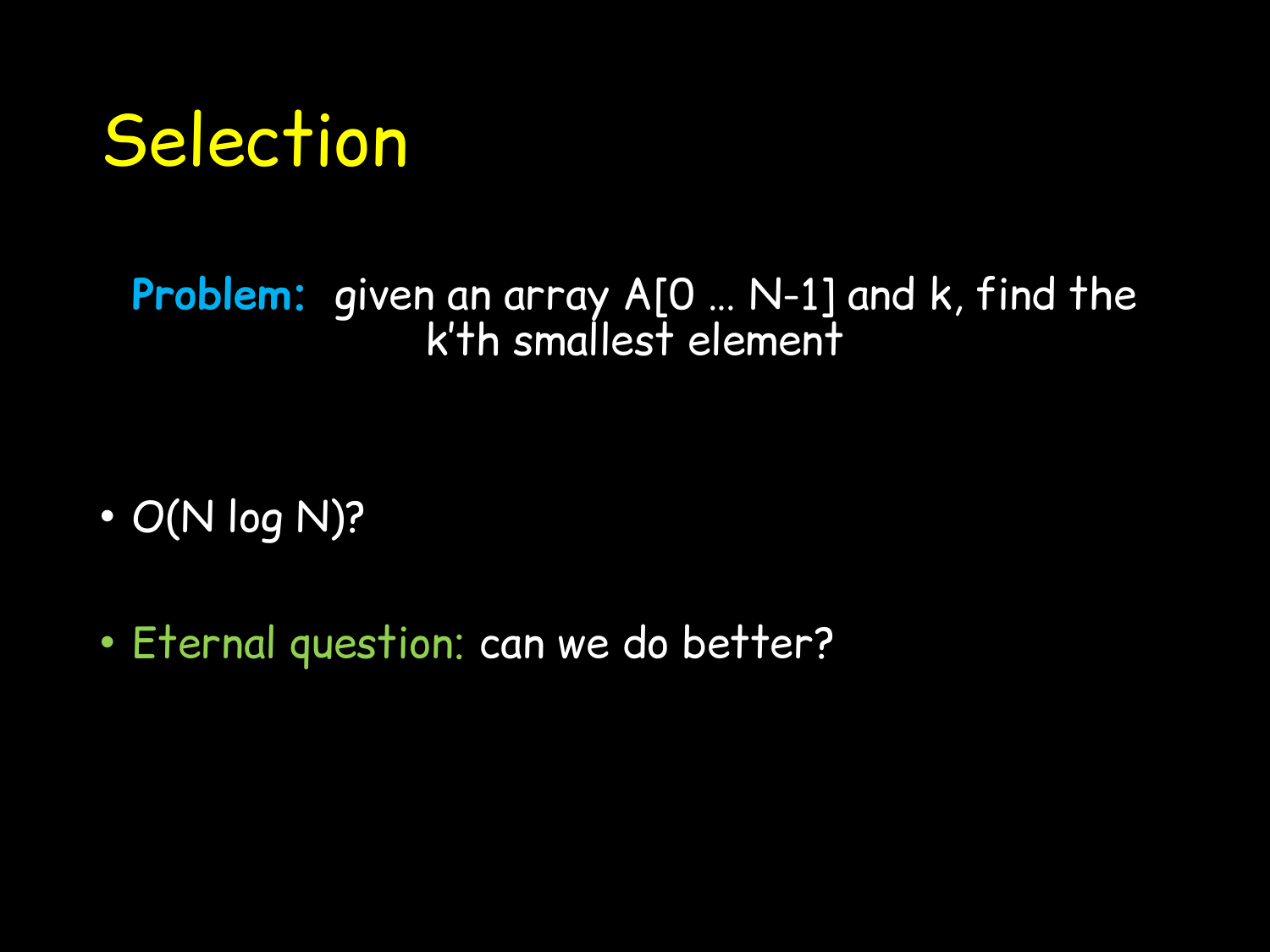

# Selection
Problem:  given an array A[0 … N-1] and k, find the k’th smallest element
O(N log N)?

Eternal question: can we do better?